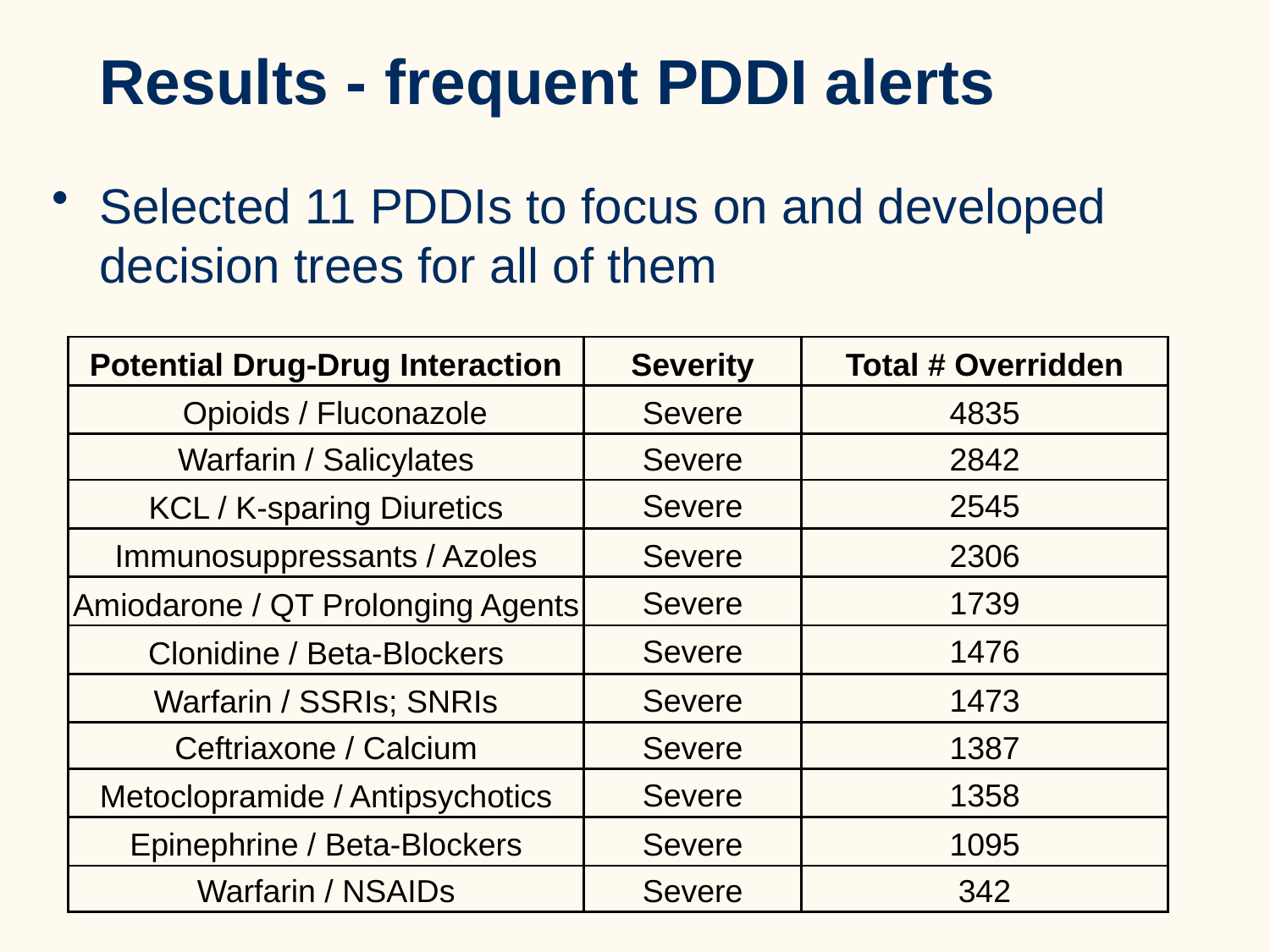

# Results - frequent PDDI alerts
Selected 11 PDDIs to focus on and developed decision trees for all of them
| Potential Drug-Drug Interaction | Severity | Total # Overridden |
| --- | --- | --- |
| Opioids / Fluconazole | Severe | 4835 |
| Warfarin / Salicylates | Severe | 2842 |
| KCL / K-sparing Diuretics | Severe | 2545 |
| Immunosuppressants / Azoles | Severe | 2306 |
| Amiodarone / QT Prolonging Agents | Severe | 1739 |
| Clonidine / Beta-Blockers | Severe | 1476 |
| Warfarin / SSRIs; SNRIs | Severe | 1473 |
| Ceftriaxone / Calcium | Severe | 1387 |
| Metoclopramide / Antipsychotics | Severe | 1358 |
| Epinephrine / Beta-Blockers | Severe | 1095 |
| Warfarin / NSAIDs | Severe | 342 |